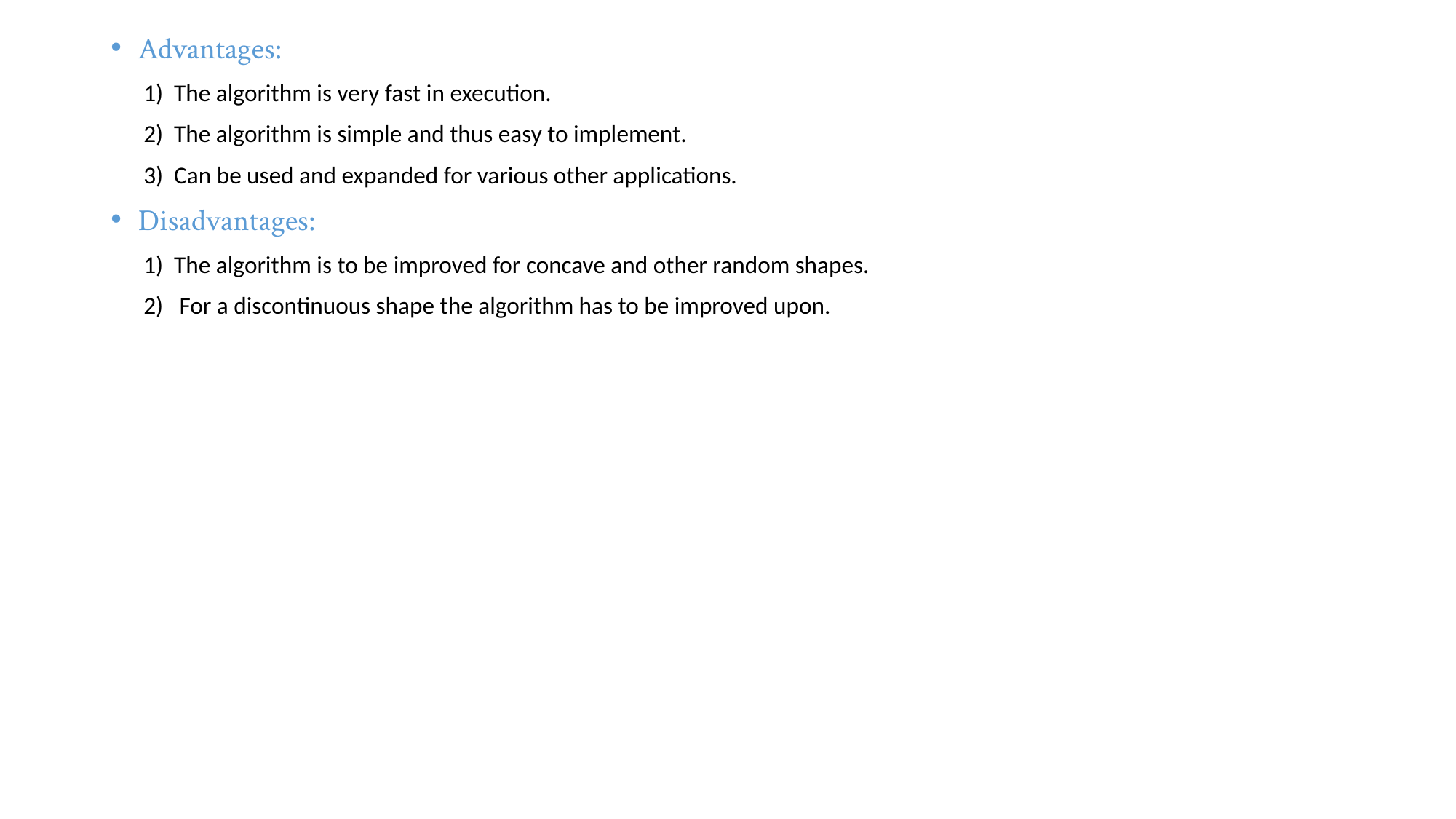

Advantages:
      1)  The algorithm is very fast in execution.
      2)  The algorithm is simple and thus easy to implement.
      3)  Can be used and expanded for various other applications.
Disadvantages:
      1)  The algorithm is to be improved for concave and other random shapes.
      2)   For a discontinuous shape the algorithm has to be improved upon.